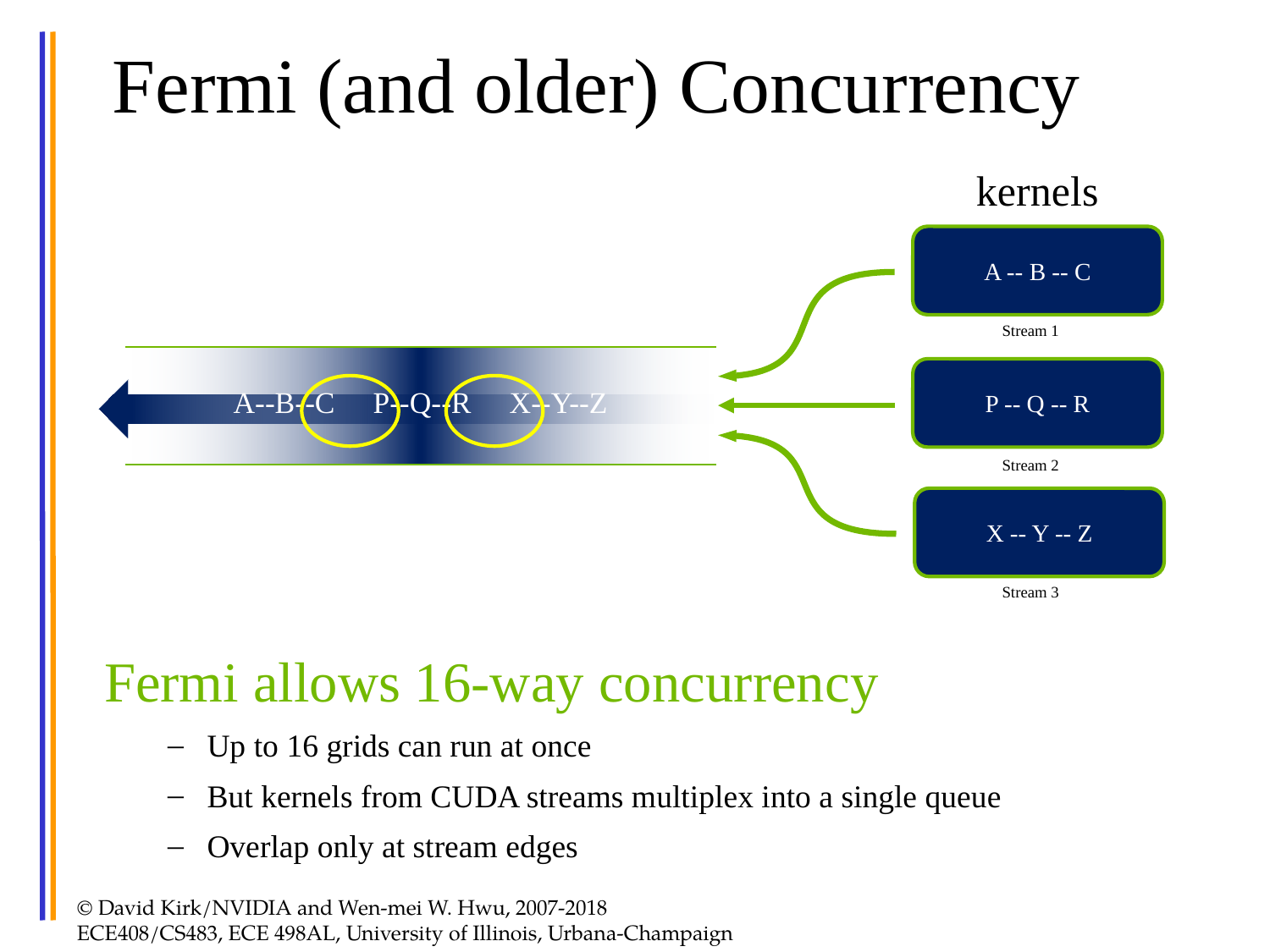

# Fermi (and older) Concurrency
kernels
A -- B -- C
P -- Q -- R
X -- Y -- Z
Stream 1

A--B--C     P--Q--R     X--Y--Z

Stream 2
Hardware Work Queue
Stream 3
Fermi allows 16-way concurrency
Up to 16 grids can run at once
But kernels from CUDA streams multiplex into a single queue
Overlap only at stream edges